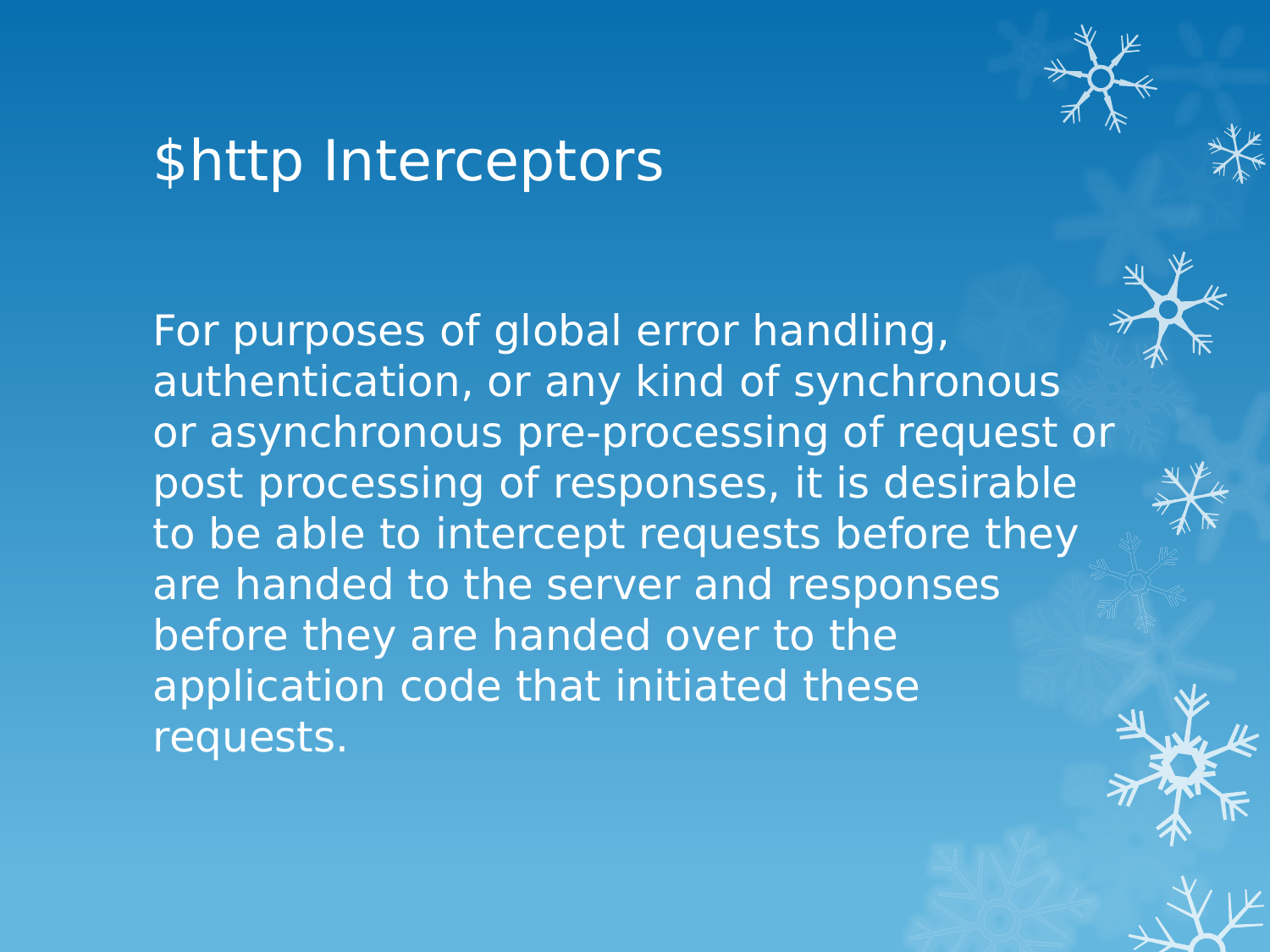

# $http Interceptors
For purposes of global error handling, authentication, or any kind of synchronous or asynchronous pre-processing of request or post processing of responses, it is desirable to be able to intercept requests before they are handed to the server and responses before they are handed over to the application code that initiated these requests.